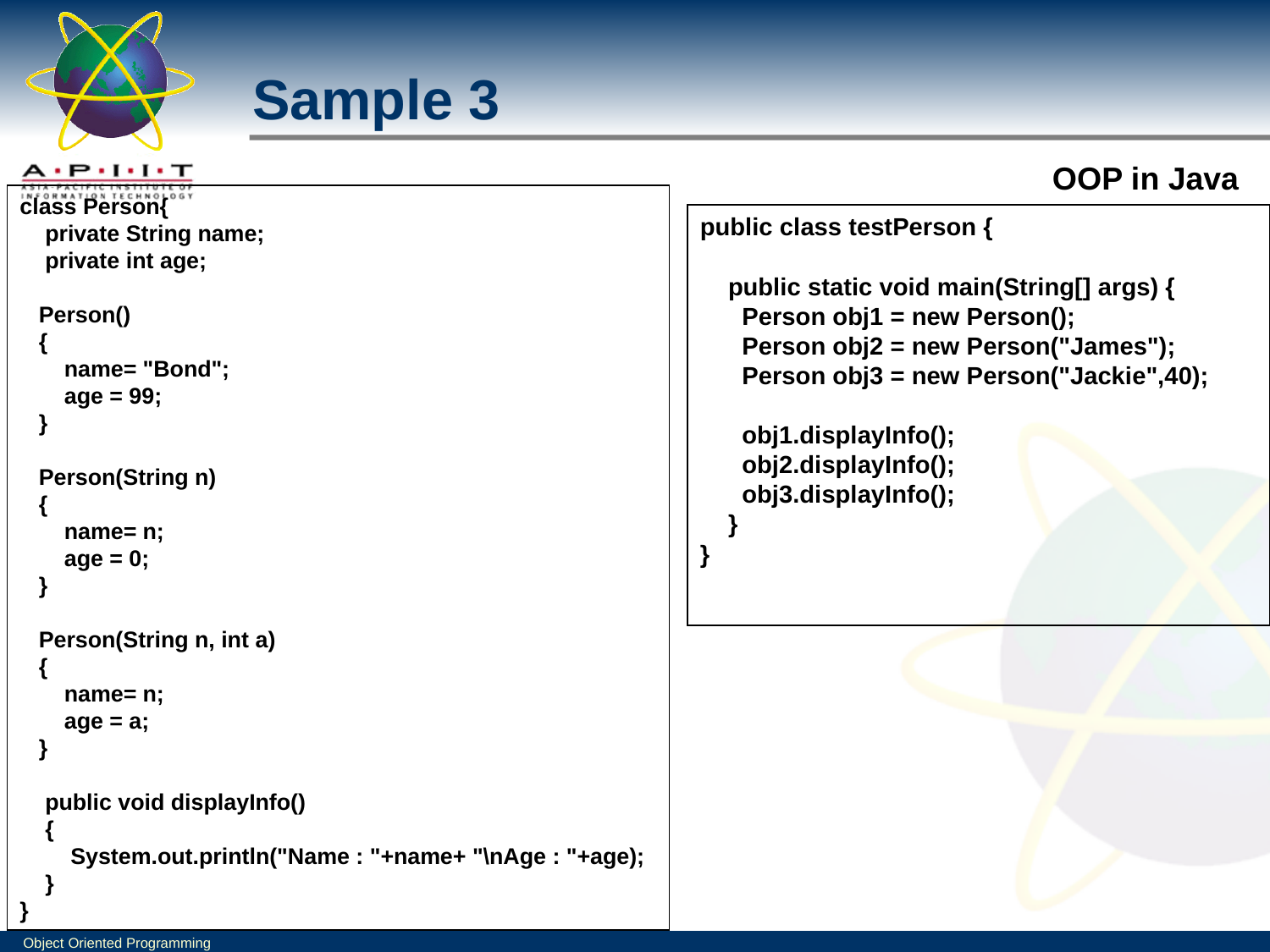

Sample 3
class Person{
    private String name;
    private int age;

   Person()
   {
       name= "Bond";
       age = 99;
   }

   Person(String n)
   {
       name= n;
       age = 0;
   }

   Person(String n, int a)
   {
       name= n;
       age = a;
   }

    public void displayInfo()
    {
        System.out.println("Name : "+name+ "\nAge : "+age);
    }
}
public class testPerson {

    public static void main(String[] args) {
      Person obj1 = new Person();
      Person obj2 = new Person("James");
      Person obj3 = new Person("Jackie",40);

      obj1.displayInfo();
      obj2.displayInfo();
      obj3.displayInfo();
    }
}